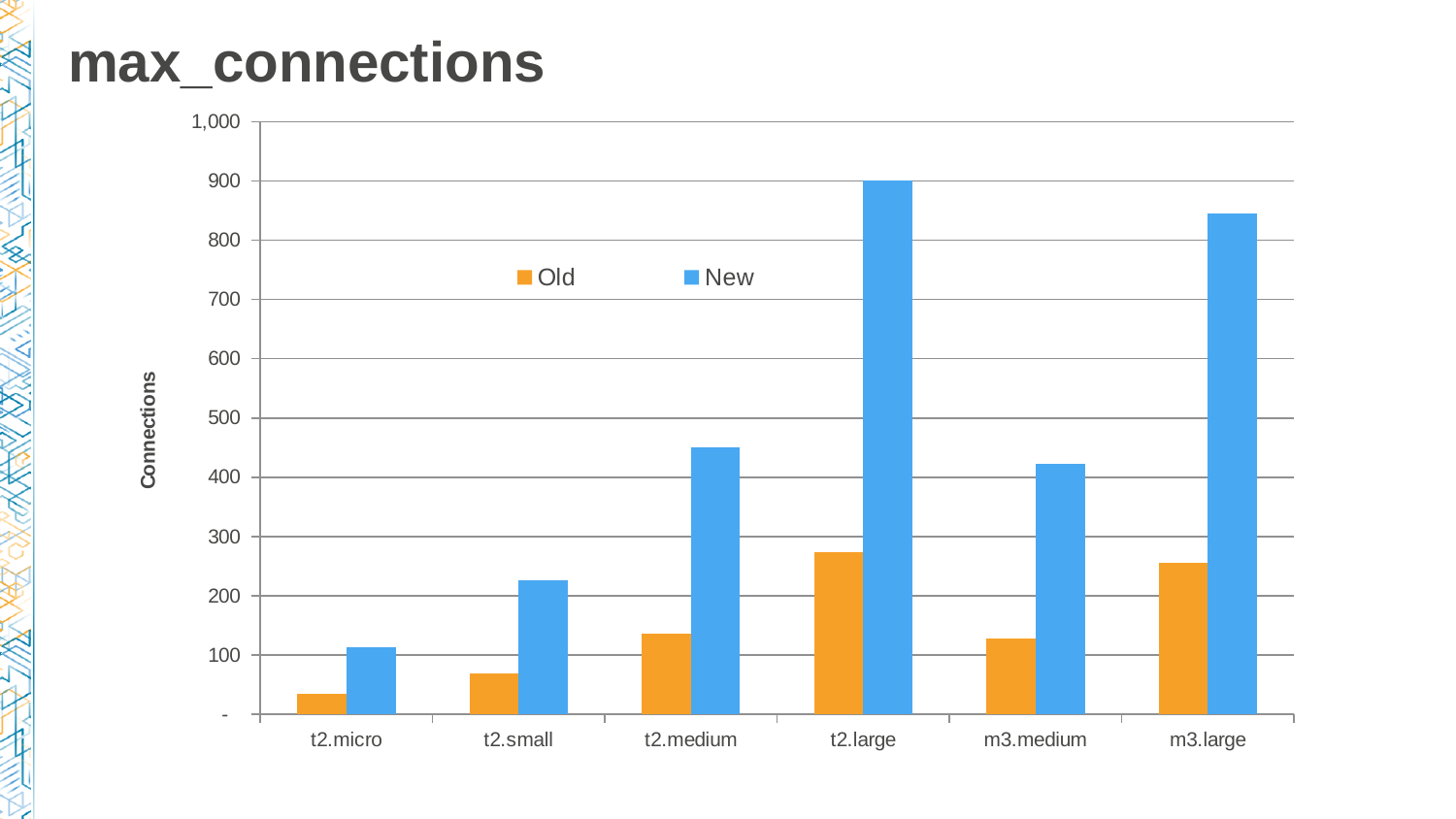

# max_connections

### Chart

| Category | Old | New |
|---|---|---|
| t2.micro | 34.13333333333333 | 112.6532015470563 |
| t2.small | 68.26666666666667 | 225.3064030941126 |
| t2.medium | 136.53333333333333 | 450.6128061882252 |
| t2.large | 273.06666666666666 | 901.2256123764504 |
| m3.medium | 128.0 | 422.4495058014611 |
| m3.large | 256.0 | 844.8990116029222 |